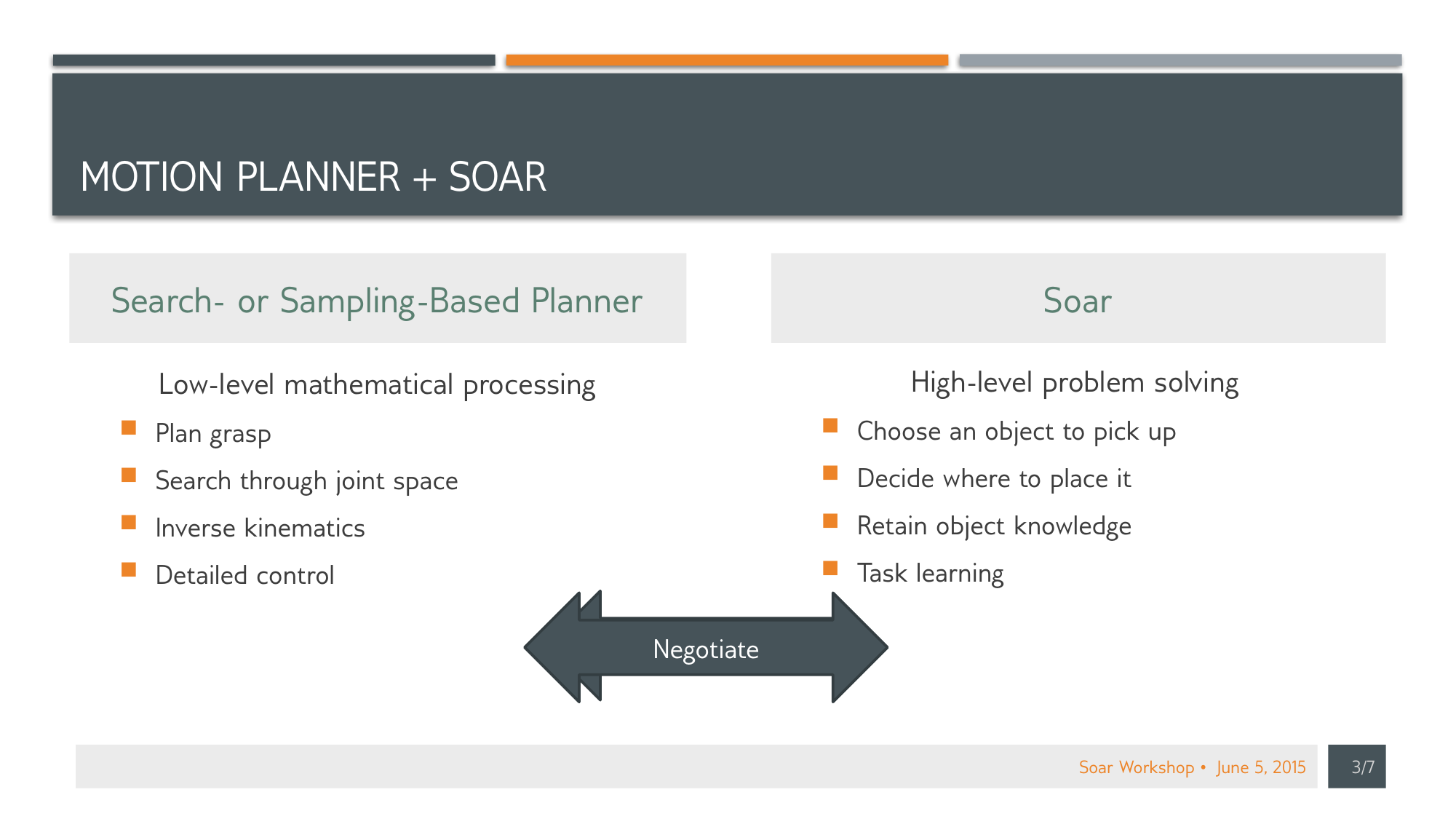

# Motion Planner + Soar
Search- or Sampling-Based Planner
Soar
High-level problem solving
Choose an object to pick up
Decide where to place it
Retain object knowledge
Task learning
Low-level mathematical processing
Plan grasp
Search through joint space
Inverse kinematics
Detailed control
Dictate
Negotiate
3/7
Soar Workshop •  June 5, 2015